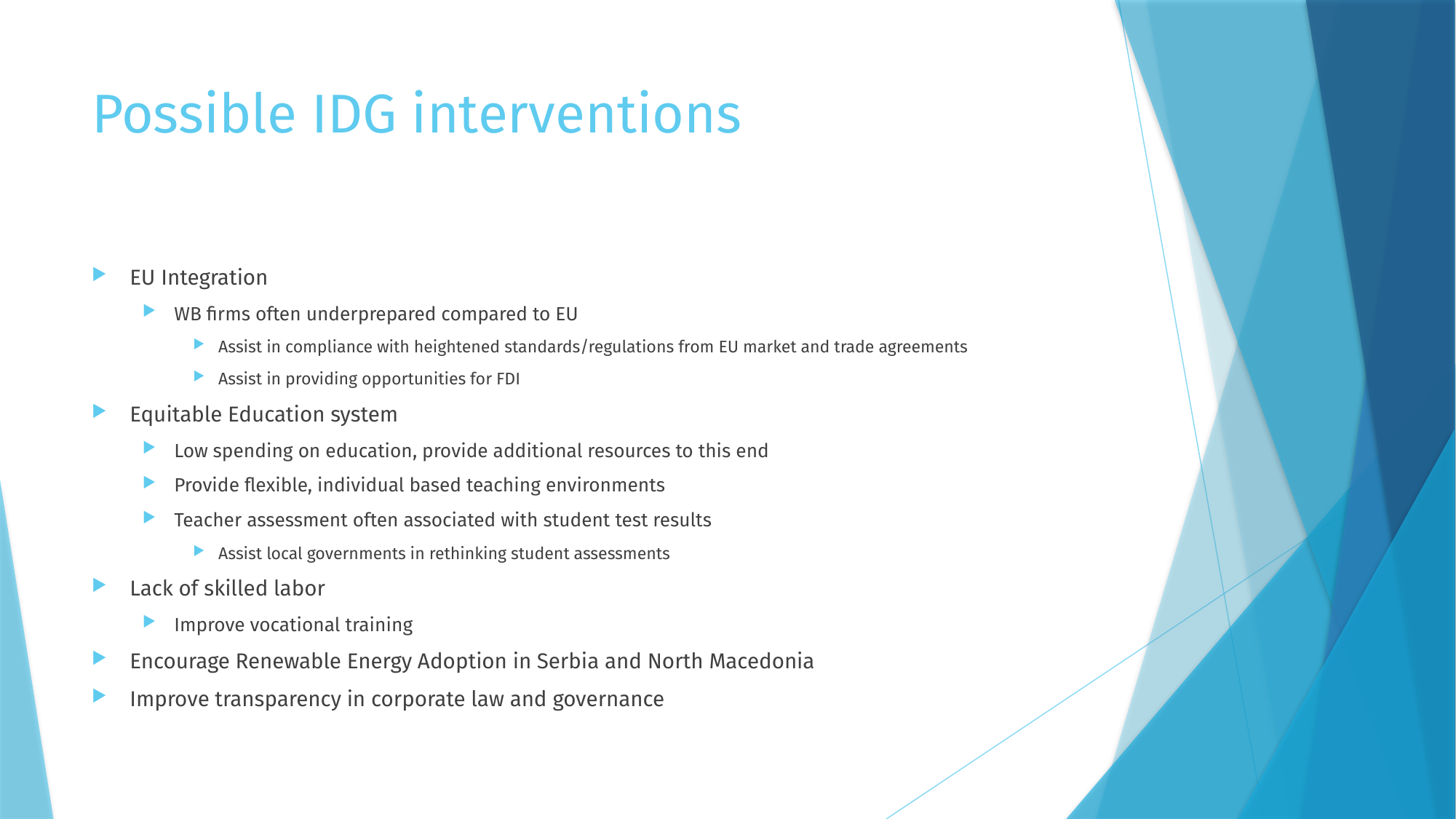

# Possible IDG interventions
EU Integration
WB firms often underprepared compared to EU
Assist in compliance with heightened standards/regulations from EU market and trade agreements
Assist in providing opportunities for FDI
Equitable Education system
Low spending on education, provide additional resources to this end
Provide flexible, individual based teaching environments
Teacher assessment often associated with student test results
Assist local governments in rethinking student assessments
Lack of skilled labor
Improve vocational training
Encourage Renewable Energy Adoption in Serbia and North Macedonia
Improve transparency in corporate law and governance